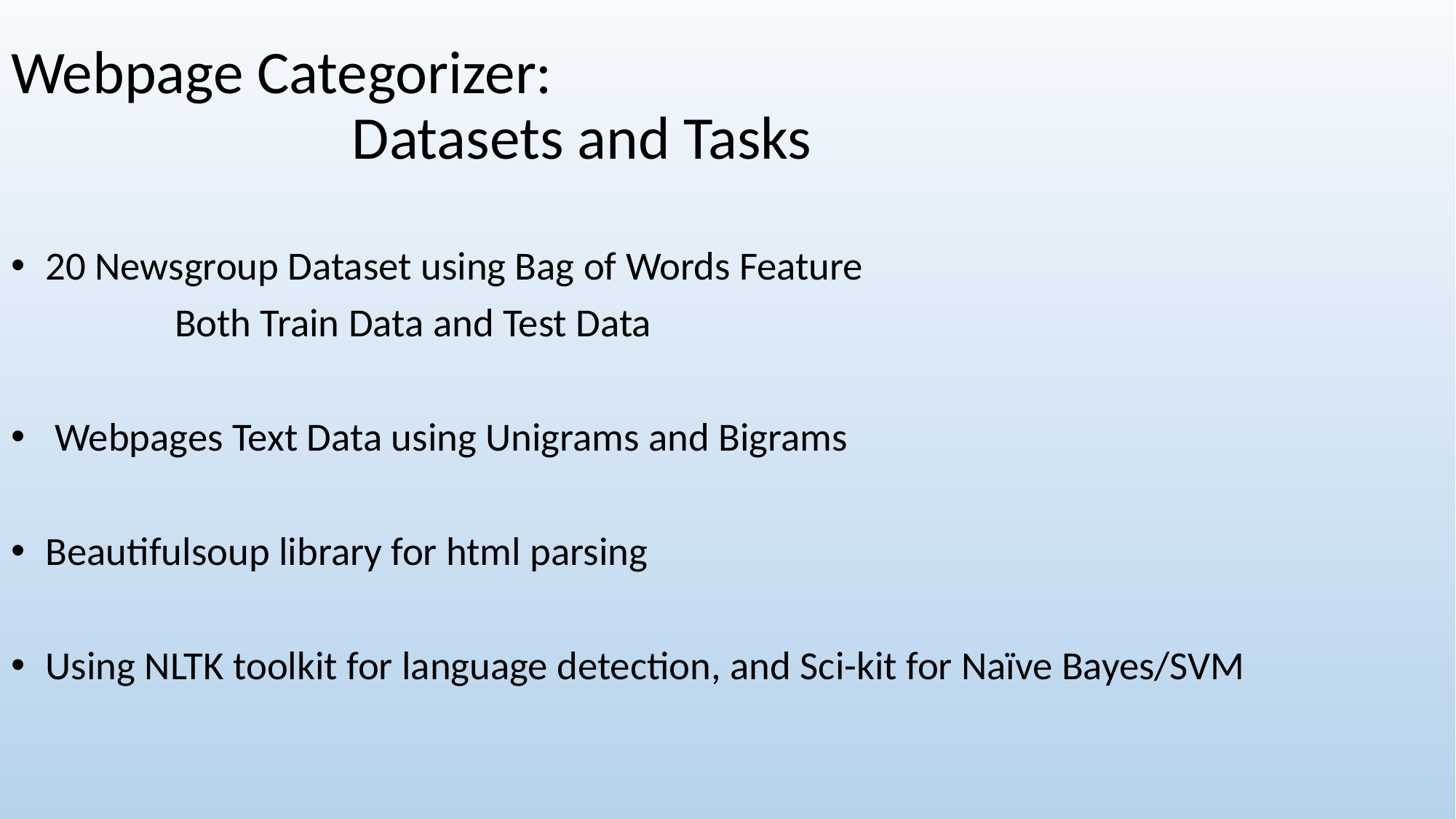

Webpage Categorizer:
                         Datasets and Tasks

 20 Newsgroup Dataset using Bag of Words Feature
                  Both Train Data and Test Data

  Webpages Text Data using Unigrams and Bigrams

 Beautifulsoup library for html parsing

 Using NLTK toolkit for language detection, and Sci-kit for Naïve Bayes/SVM